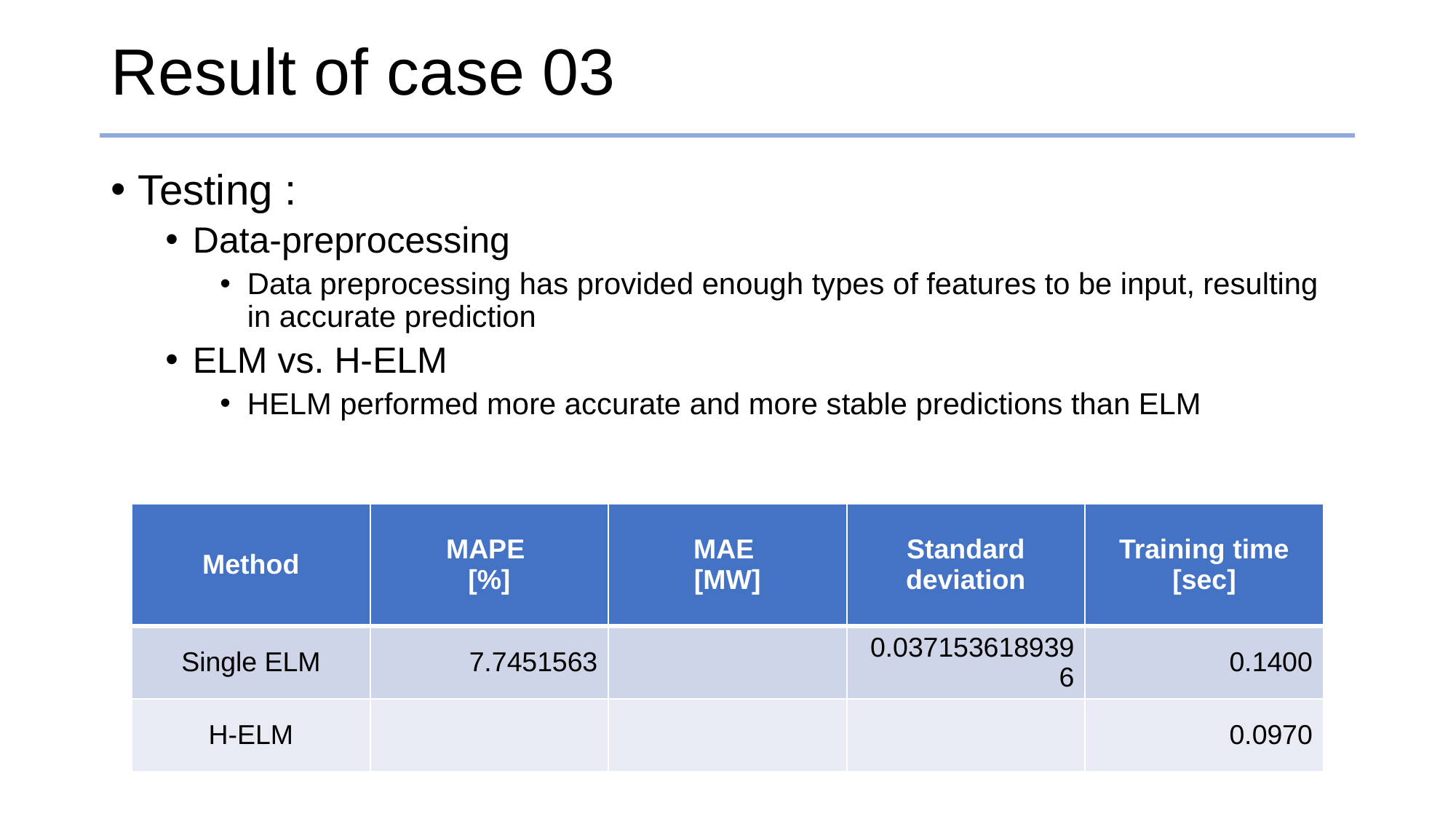

# Result of case 03
Testing :
Data-preprocessing
Data preprocessing has provided enough types of features to be input, resulting in accurate prediction
ELM vs. H-ELM
HELM performed more accurate and more stable predictions than ELM

| Method | MAPE [%] | MAE [MW] | Standard deviation | Training time [sec] |
| --- | --- | --- | --- | --- |
| Single ELM | 7.7451563 |  | 0.0371536189396 | 0.1400 |
| H-ELM |  |  |  | 0.0970 |